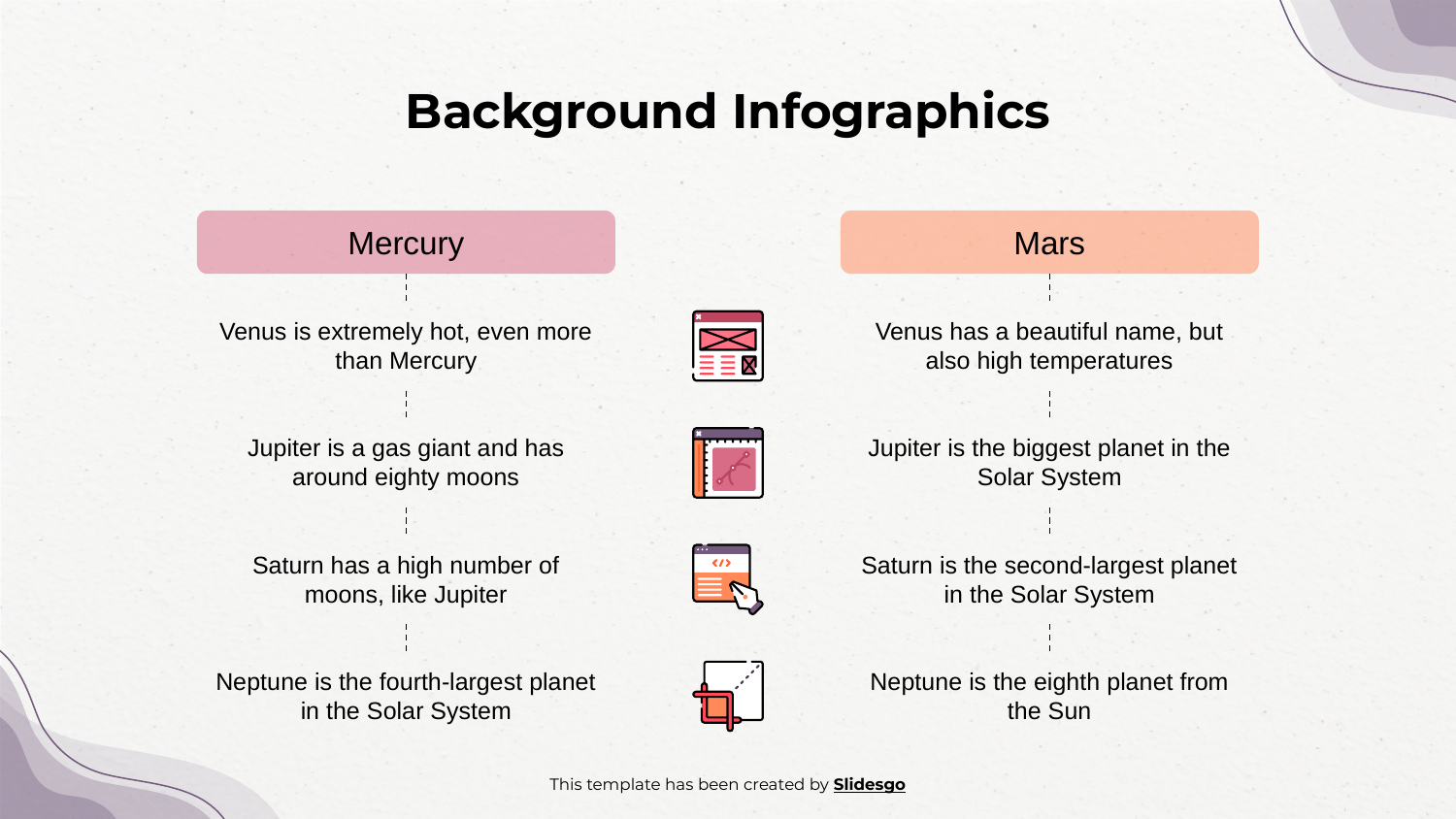

# Background Infographics
Mercury
Mars
Venus is extremely hot, even more than Mercury
Venus has a beautiful name, but also high temperatures

Jupiter is a gas giant and has around eighty moons
Jupiter is the biggest planet in the Solar System

Saturn has a high number of moons, like Jupiter
Saturn is the second-largest planet in the Solar System

Neptune is the fourth-largest planet in the Solar System
Neptune is the eighth planet from the Sun

This template has been created by Slidesgo